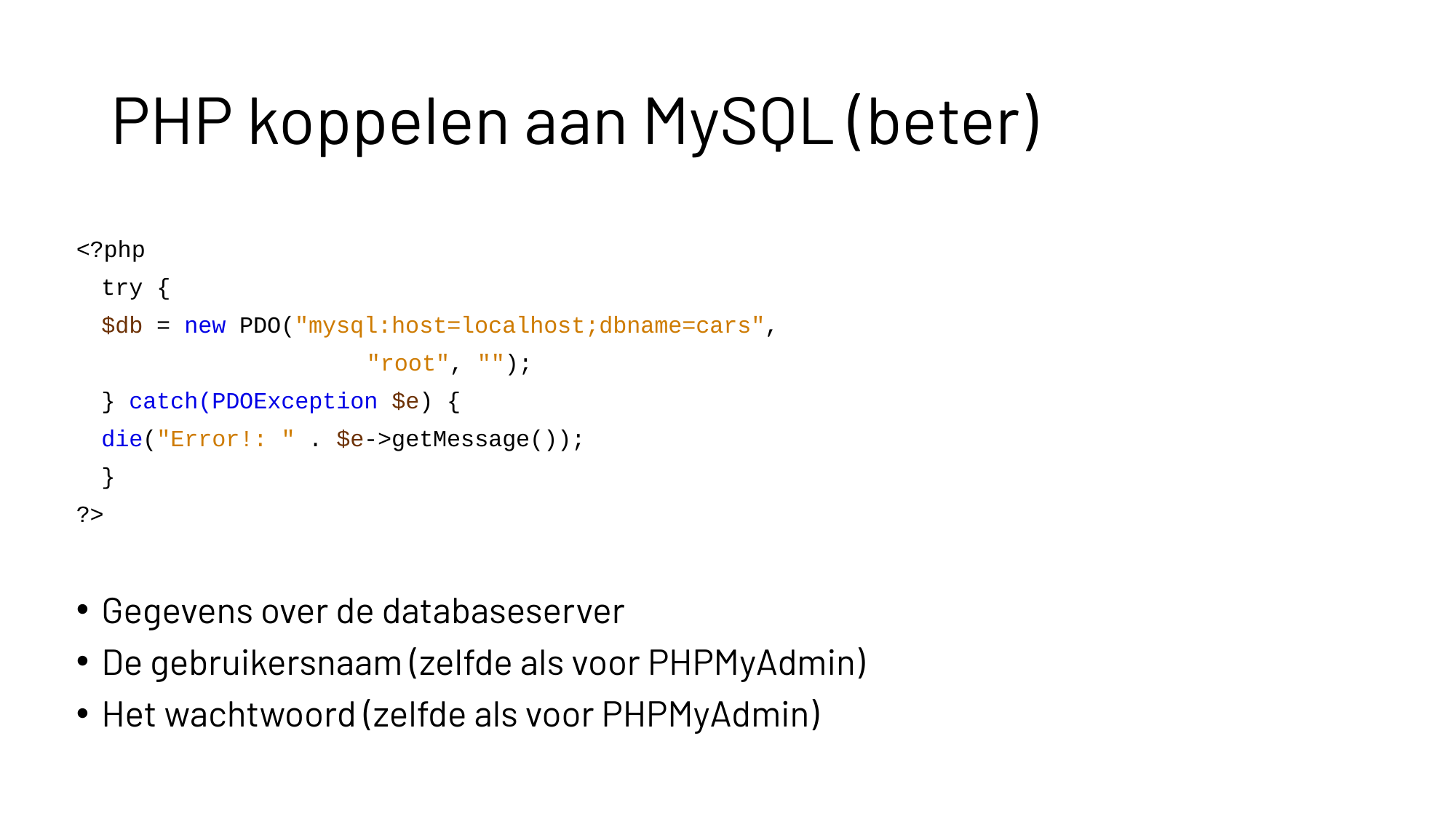

# PHP koppelen aan MySQL (beter)
<?php
	try {
		$db = new PDO("mysql:host=localhost;dbname=cars",
                     "root", "");
	} catch(PDOException $e) {
		die("Error!: " . $e->getMessage());
	}
?>

Gegevens over de databaseserver
De gebruikersnaam (zelfde als voor PHPMyAdmin)
Het wachtwoord (zelfde als voor PHPMyAdmin)